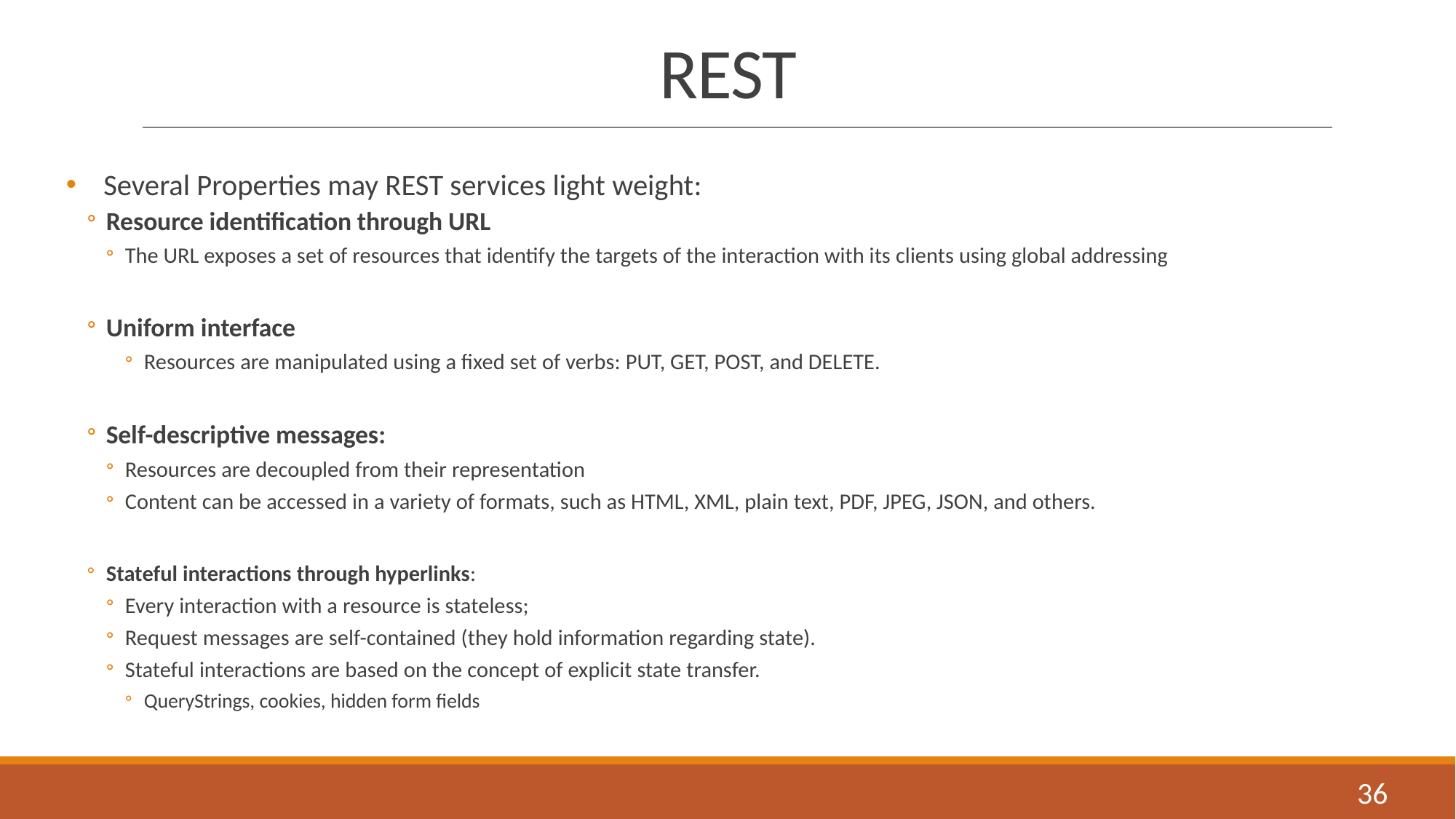

# REST
Several Properties may REST services light weight:
Resource identification through URL
The URL exposes a set of resources that identify the targets of the interaction with its clients using global addressing

Uniform interface
Resources are manipulated using a fixed set of verbs: PUT, GET, POST, and DELETE.

Self-descriptive messages:
Resources are decoupled from their representation
Content can be accessed in a variety of formats, such as HTML, XML, plain text, PDF, JPEG, JSON, and others.

Stateful interactions through hyperlinks:
Every interaction with a resource is stateless;
Request messages are self-contained (they hold information regarding state).
Stateful interactions are based on the concept of explicit state transfer.
QueryStrings, cookies, hidden form fields

36